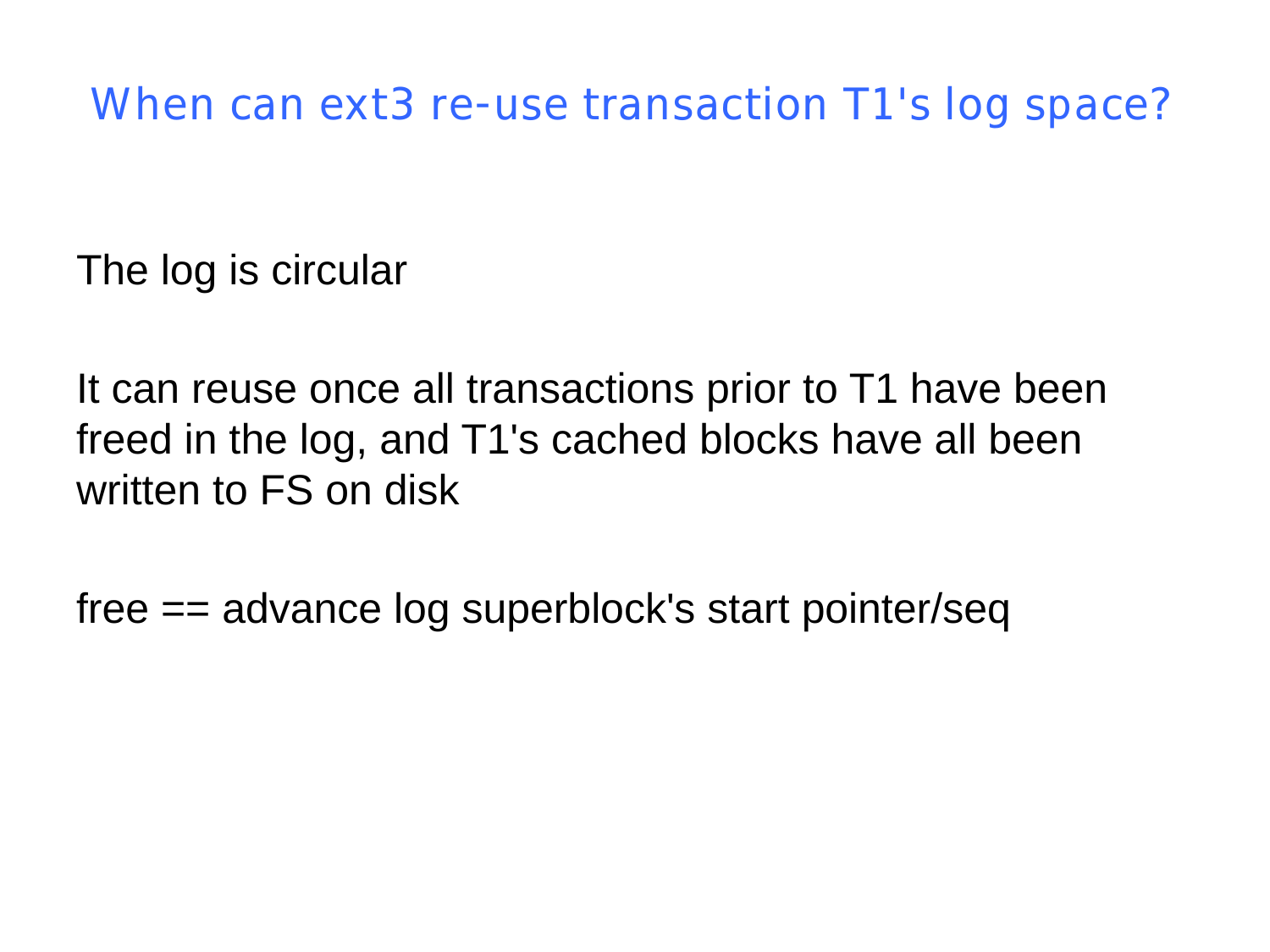

# When can ext3 re-use transaction T1's log space?
The log is circular

It can reuse once all transactions prior to T1 have been freed in the log, and T1's cached blocks have all been written to FS on disk

free == advance log superblock's start pointer/seq